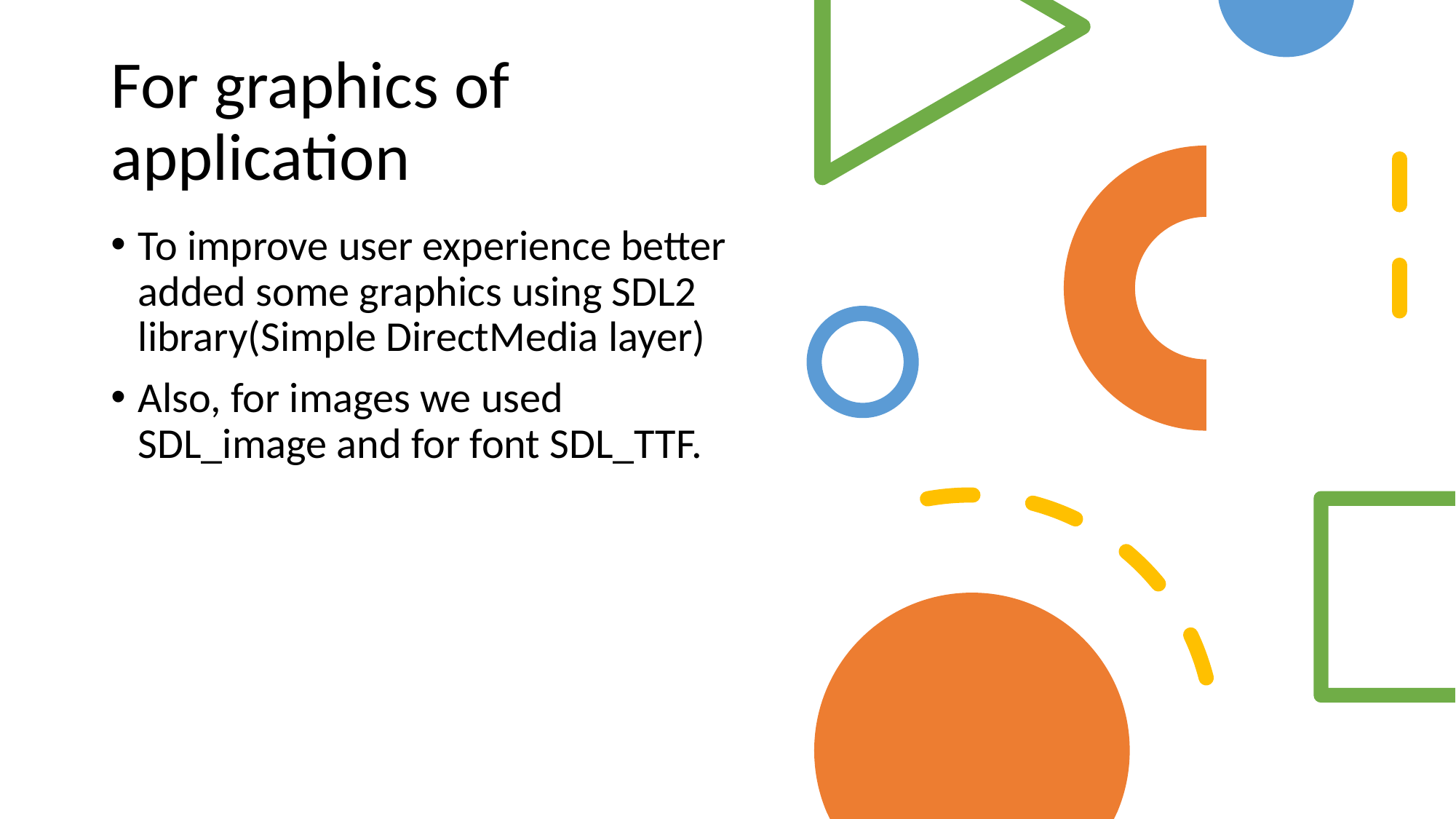

# For graphics of application

To improve user experience better added some graphics using SDL2 library(Simple DirectMedia layer)
Also, for images we used SDL_image and for font SDL_TTF.